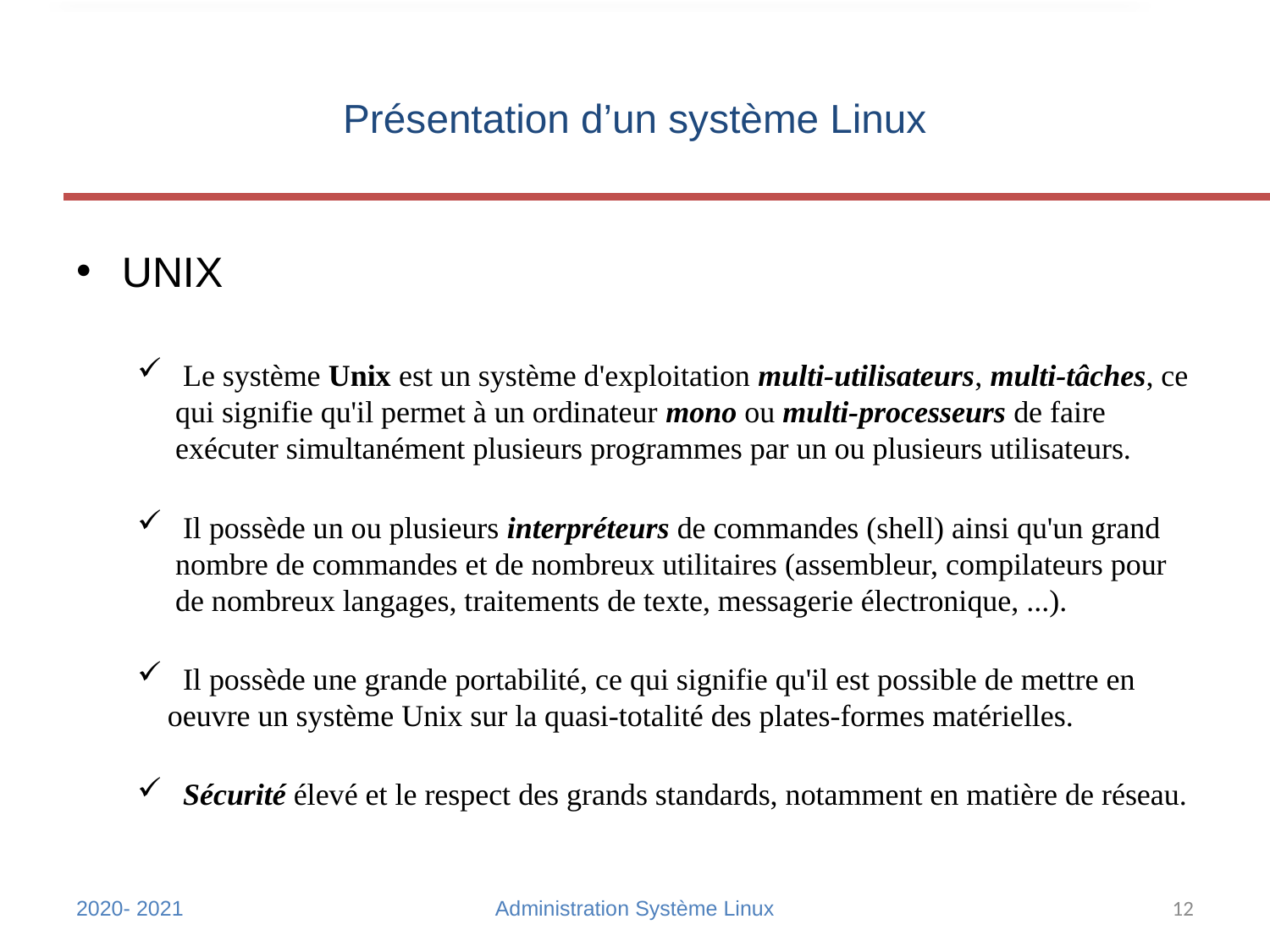

# Présentation d’un système Linux

UNIX

 Le système Unix est un système d'exploitation multi-utilisateurs, multi-tâches, ce qui signifie qu'il permet à un ordinateur mono ou multi-processeurs de faire exécuter simultanément plusieurs programmes par un ou plusieurs utilisateurs.

 Il possède un ou plusieurs interpréteurs de commandes (shell) ainsi qu'un grand nombre de commandes et de nombreux utilitaires (assembleur, compilateurs pour de nombreux langages, traitements de texte, messagerie électronique, ...).

 Il possède une grande portabilité, ce qui signifie qu'il est possible de mettre en
    oeuvre un système Unix sur la quasi-totalité des plates-formes matérielles.

 Sécurité élevé et le respect des grands standards, notamment en matière de réseau.

2020- 2021
Administration Système Linux
12